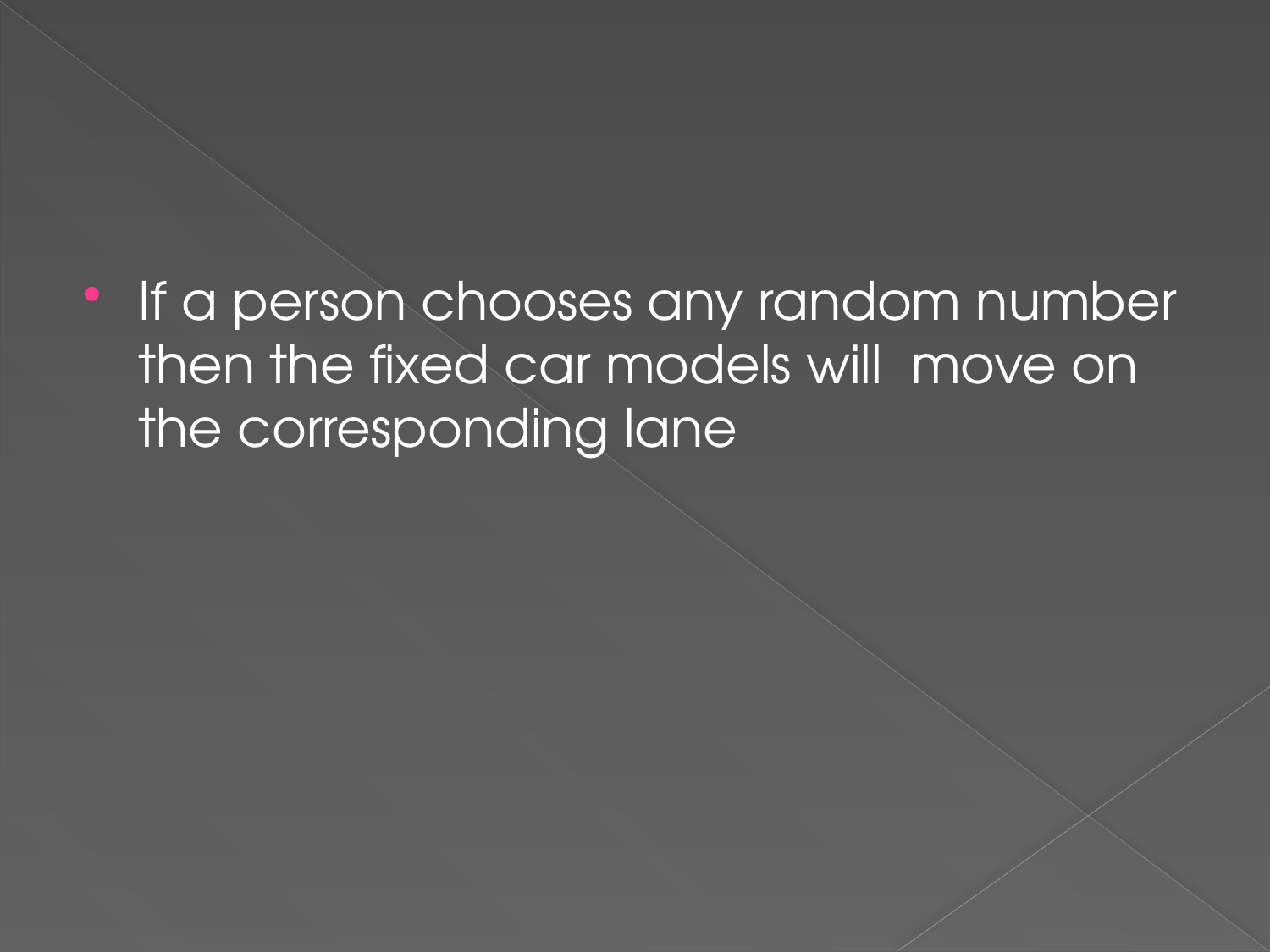

#
If a person chooses any random number then the fixed car models will  move on the corresponding lane